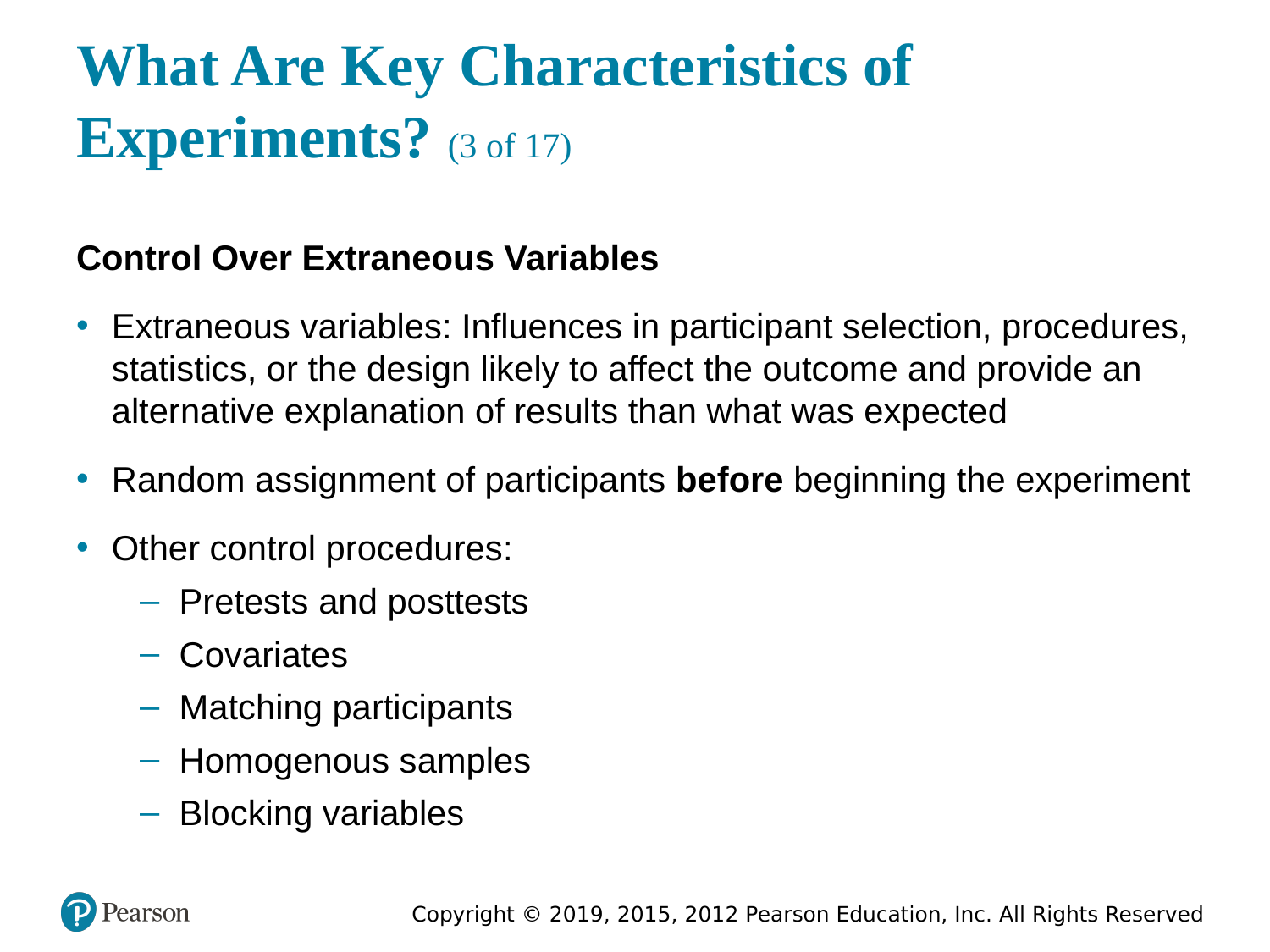

# What Are Key Characteristics of Experiments? (3 of 17)
Control Over Extraneous Variables
Extraneous variables: Influences in participant selection, procedures, statistics, or the design likely to affect the outcome and provide an alternative explanation of results than what was expected
Random assignment of participants before beginning the experiment
Other control procedures:
Pretests and posttests
Covariates
Matching participants
Homogenous samples
Blocking variables